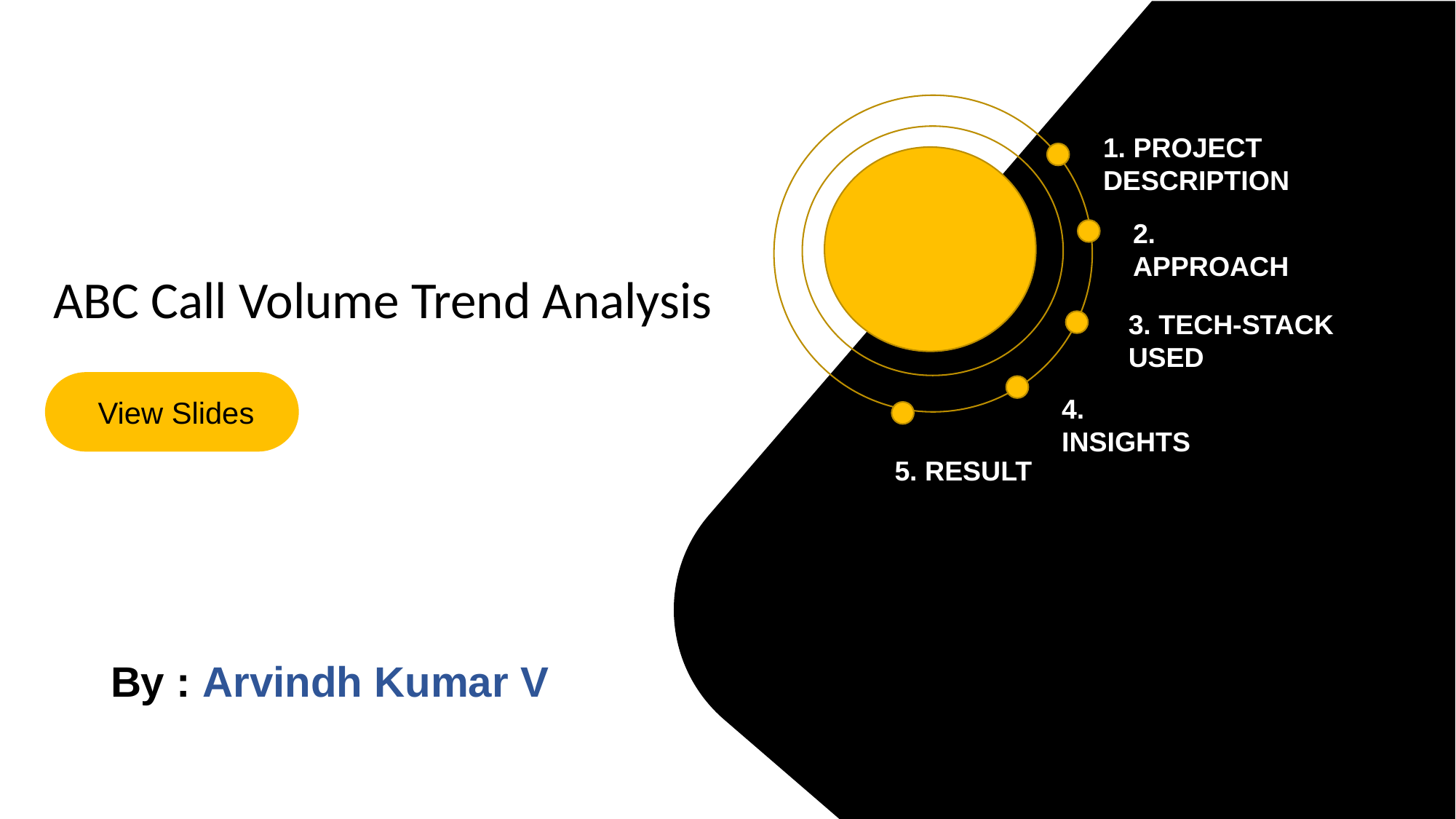

1. PROJECT DESCRIPTION

2. APPROACH

# ABC Call Volume Trend Analysis

3. TECH-STACK USED

 View Slides

4. INSIGHTS

5. RESULT
By : Arvindh Kumar V